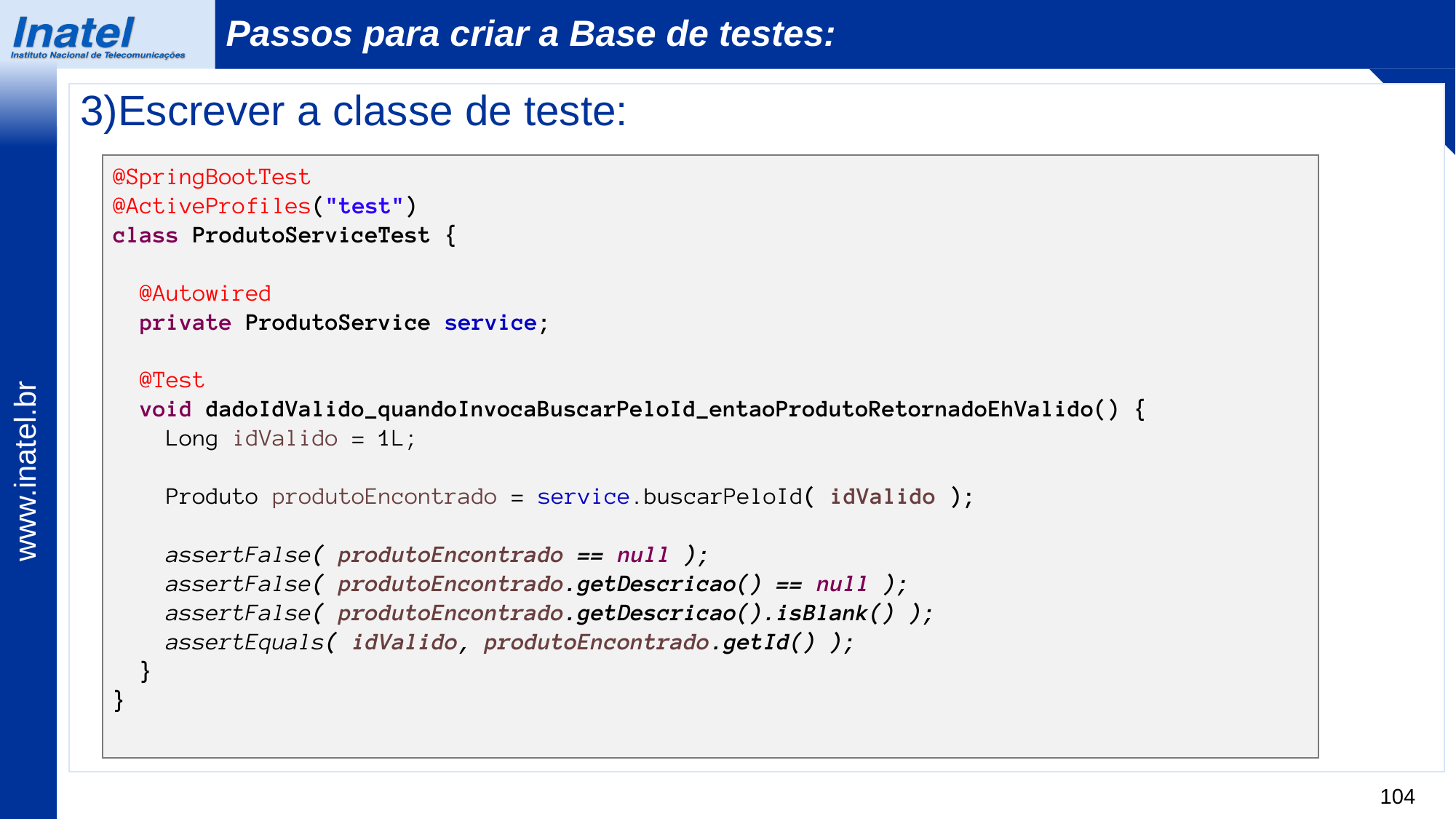

Passos para criar a Base de testes:

3)Escrever a classe de teste:
@SpringBootTest
@ActiveProfiles("test")
class ProdutoServiceTest {

  @Autowired
  private ProdutoService service;

  @Test
  void dadoIdValido_quandoInvocaBuscarPeloId_entaoProdutoRetornadoEhValido() {
    Long idValido = 1L;

    Produto produtoEncontrado = service.buscarPeloId( idValido );

    assertFalse( produtoEncontrado == null );
    assertFalse( produtoEncontrado.getDescricao() == null );
    assertFalse( produtoEncontrado.getDescricao().isBlank() );
    assertEquals( idValido, produtoEncontrado.getId() );
  }
}